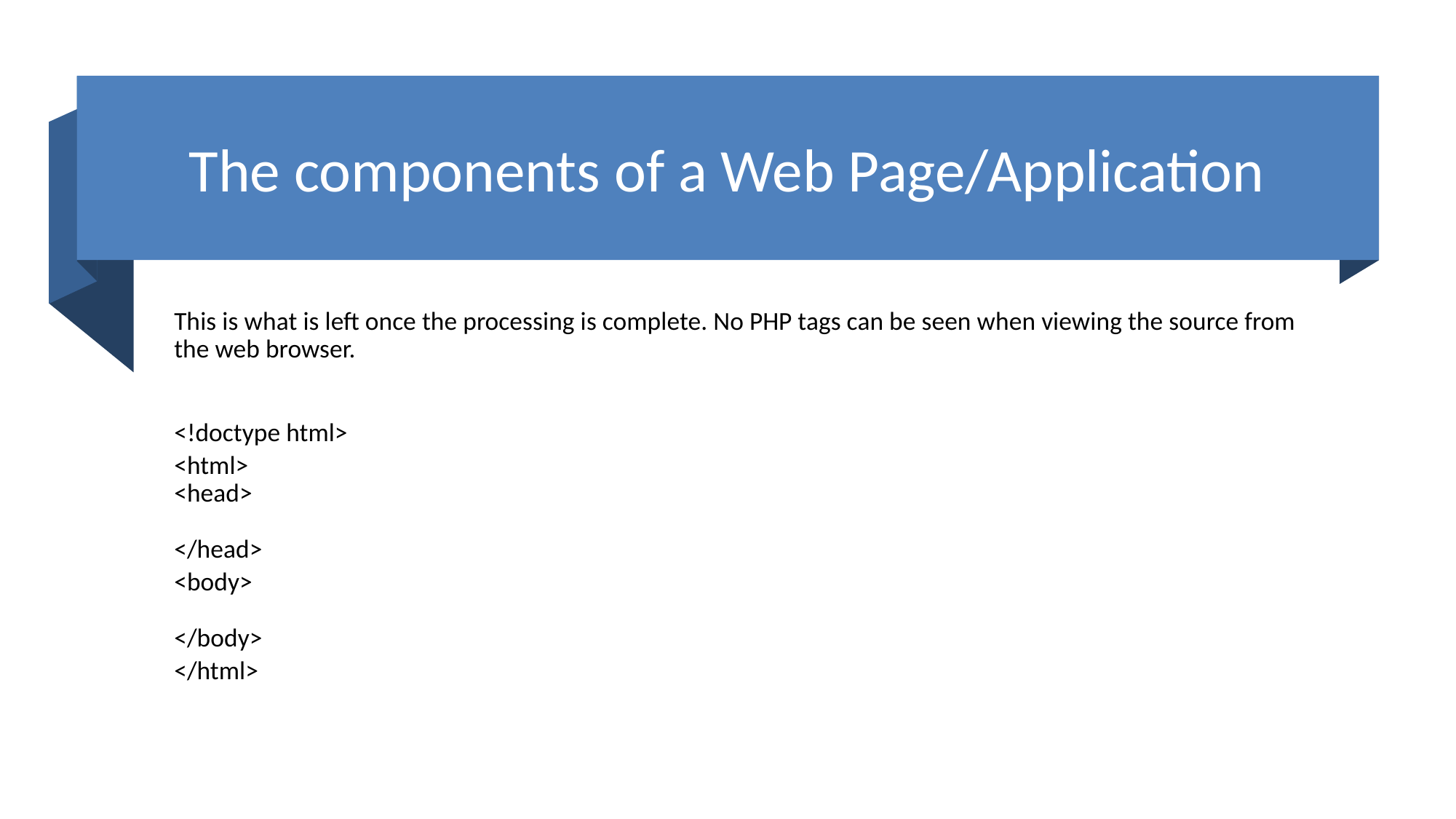

# The components of a Web Page/Application

This is what is left once the processing is complete. No PHP tags can be seen when viewing the source from the web browser.
<!doctype html>
<html>
<head>
</head>
<body>
</body>
</html>